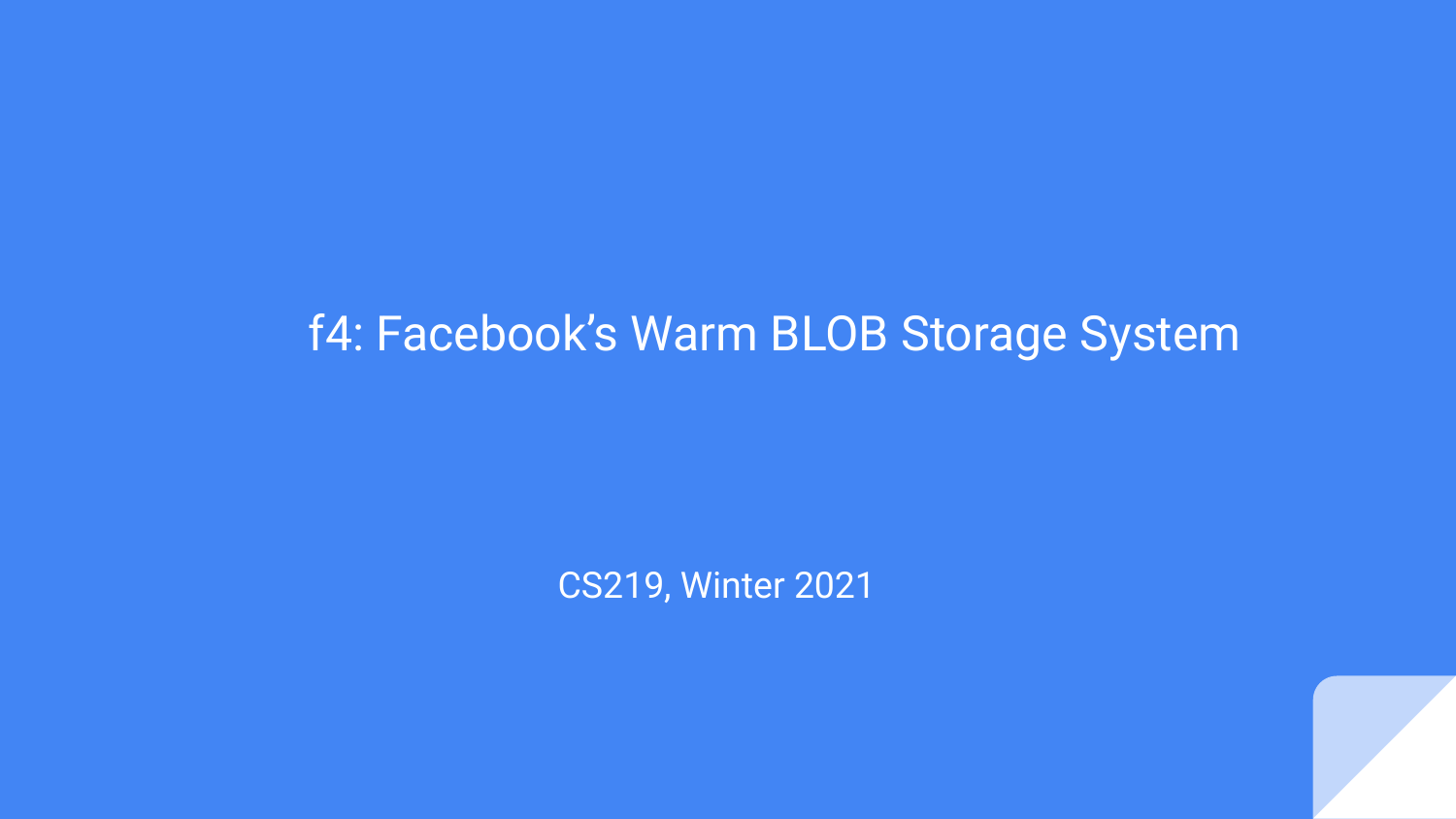

# f4: Facebook’s Warm BLOB Storage System
CS219, Winter 2021